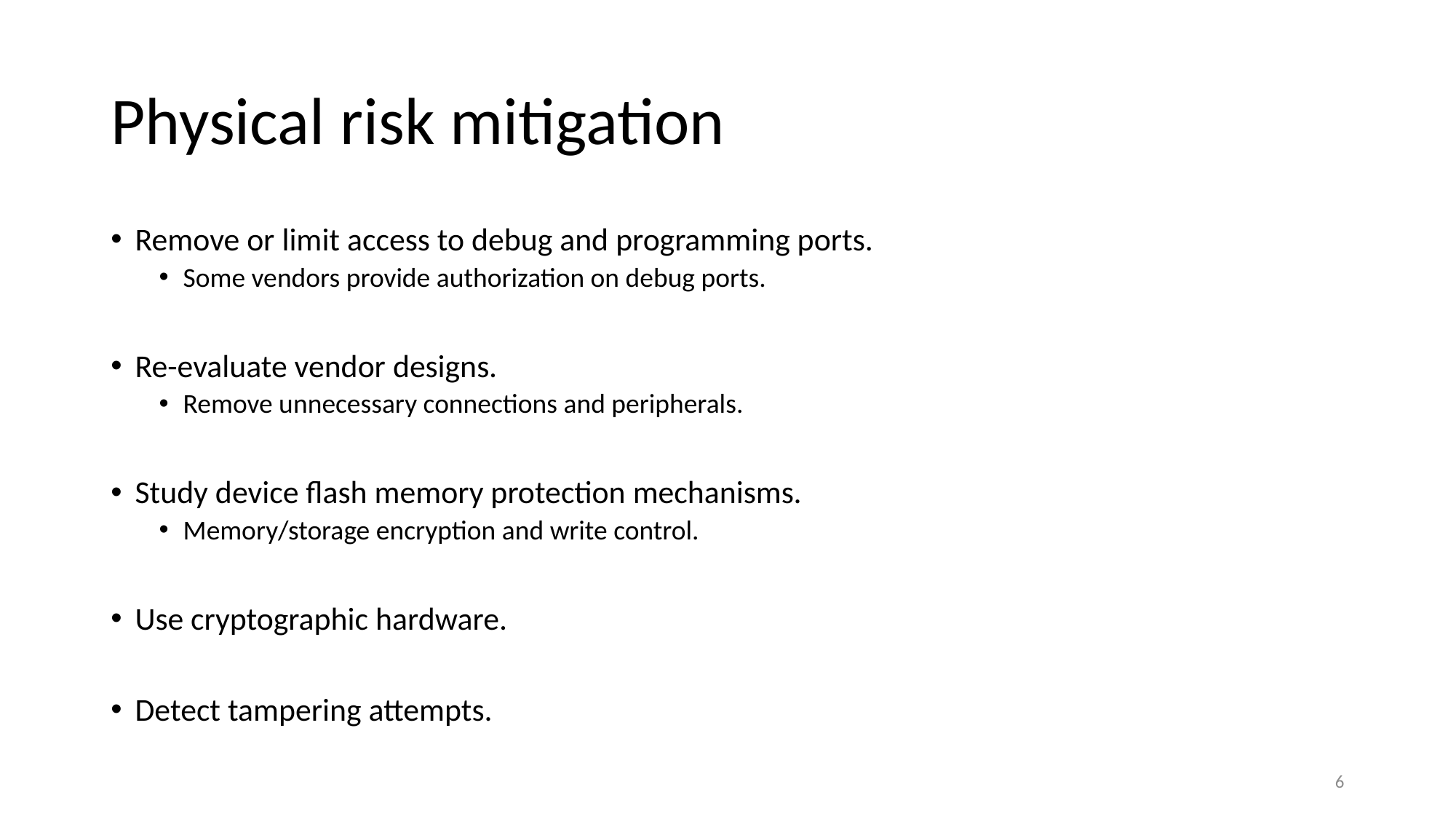

# Physical risk mitigation
Remove or limit access to debug and programming ports.
Some vendors provide authorization on debug ports.

Re-evaluate vendor designs.
Remove unnecessary connections and peripherals.

Study device flash memory protection mechanisms.
Memory/storage encryption and write control.

Use cryptographic hardware.

Detect tampering attempts.
6